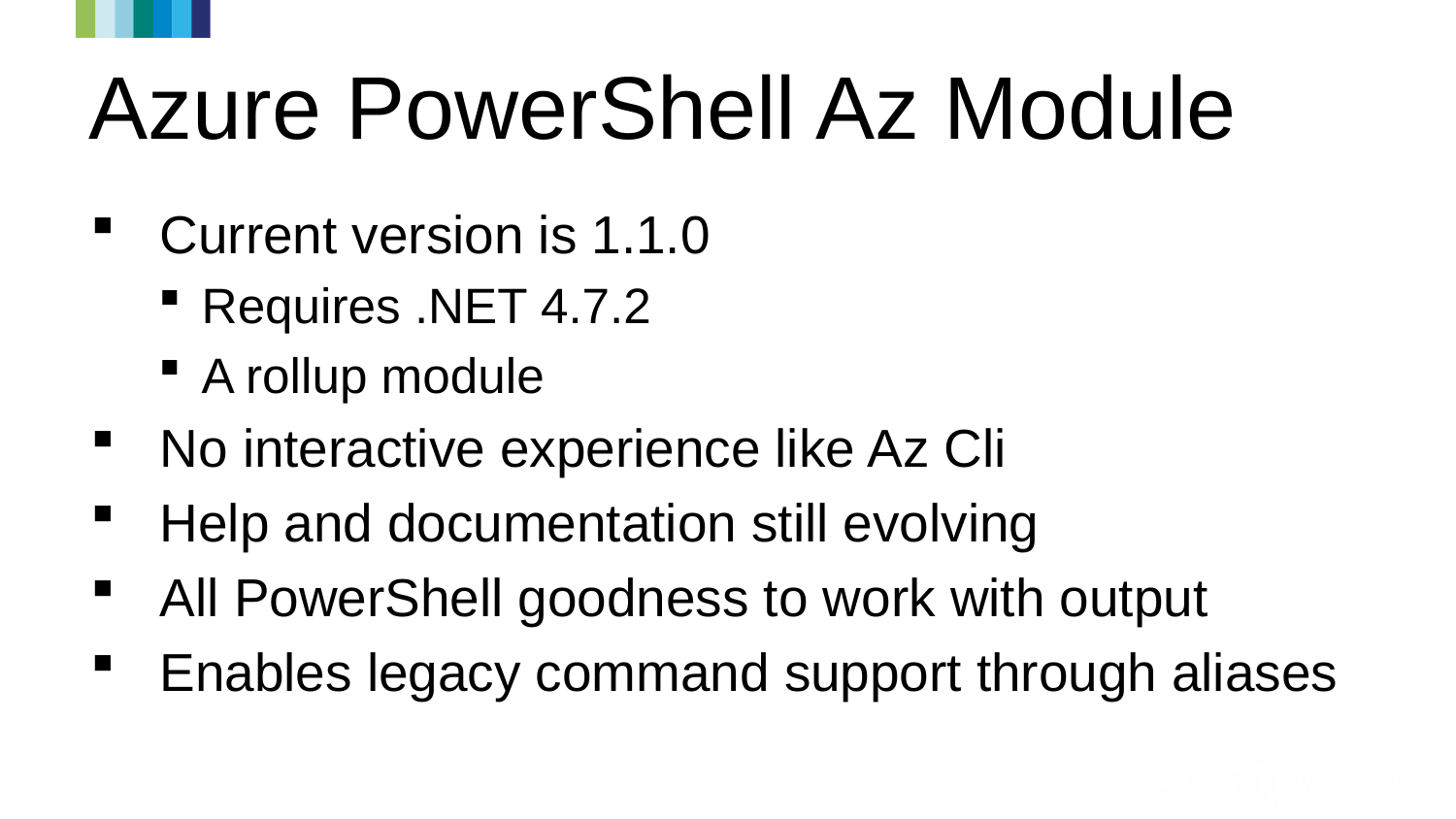

# Azure PowerShell Az Module
Current version is 1.1.0
Requires .NET 4.7.2
A rollup module
No interactive experience like Az Cli
Help and documentation still evolving
All PowerShell goodness to work with output
Enables legacy command support through aliases